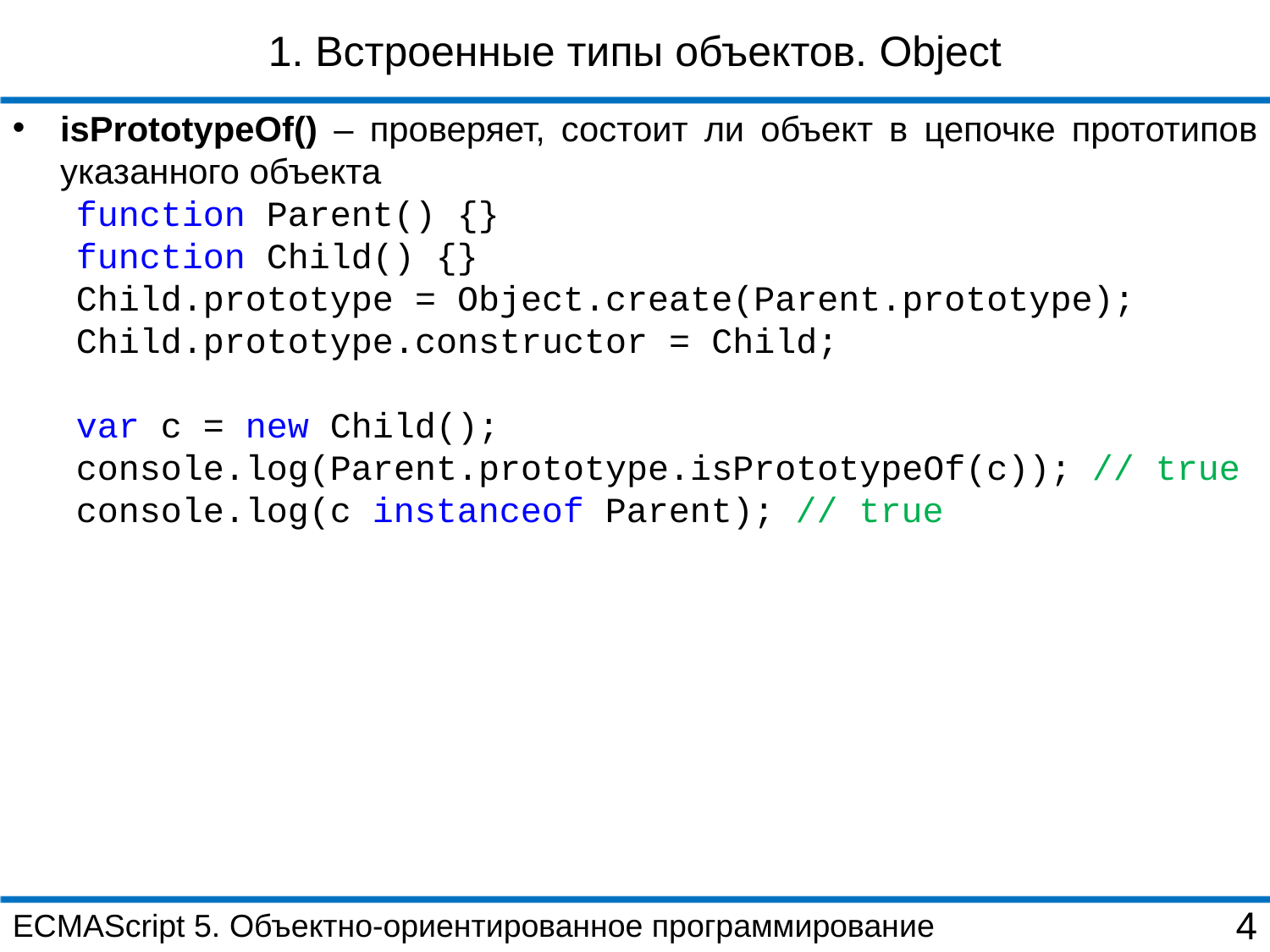

1. Встроенные типы объектов. Object
isPrototypeOf() – проверяет, состоит ли объект в цепочке прототипов указанного объекта
function Parent() {}
function Child() {}
Child.prototype = Object.create(Parent.prototype);
Child.prototype.constructor = Child;

var c = new Child();
console.log(Parent.prototype.isPrototypeOf(c)); // true
console.log(c instanceof Parent); // true
ECMAScript 5. Объектно-ориентированное программирование
4